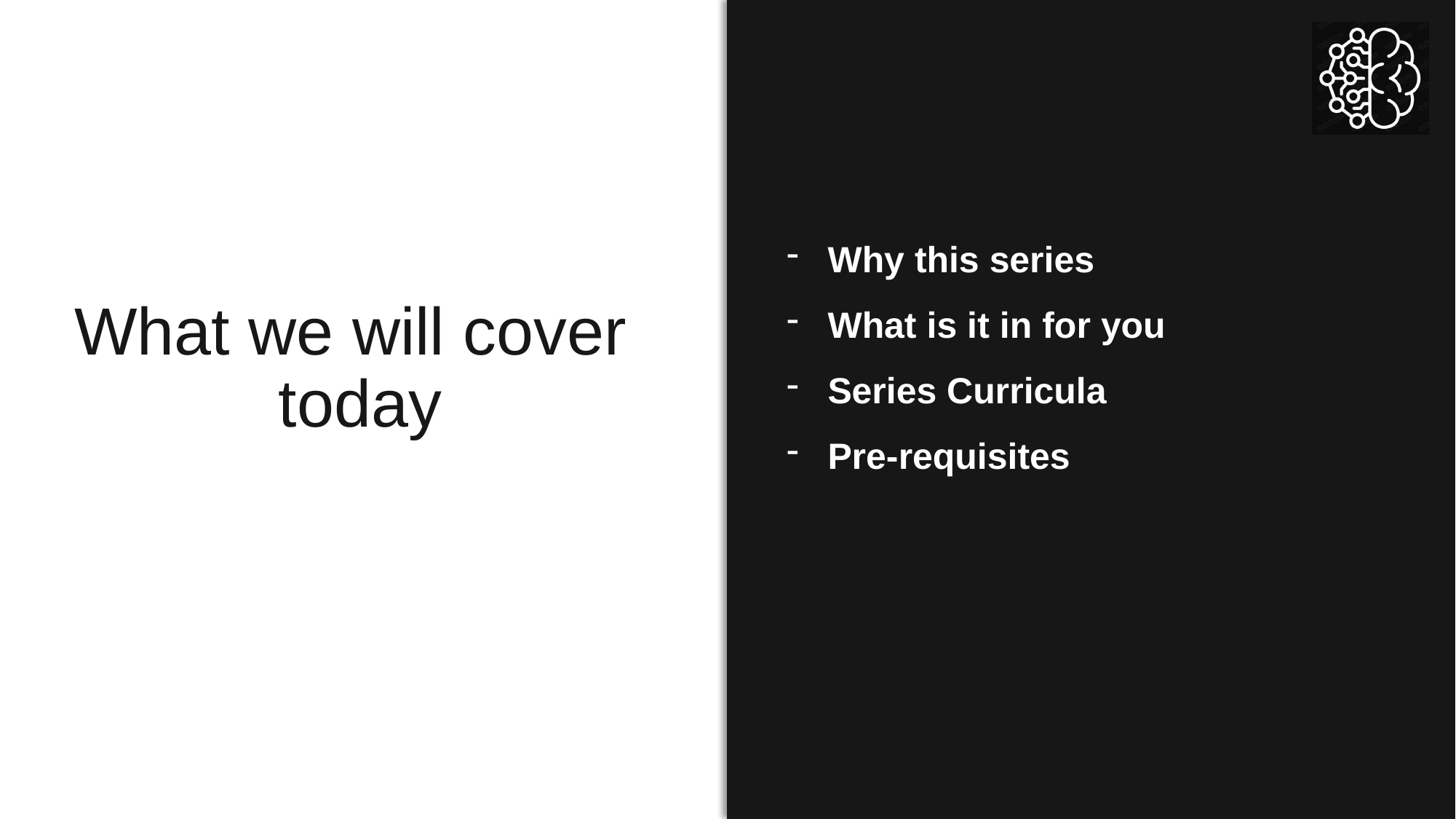

Why this series
What is it in for you
Series Curricula
Pre-requisites
What we will cover
today